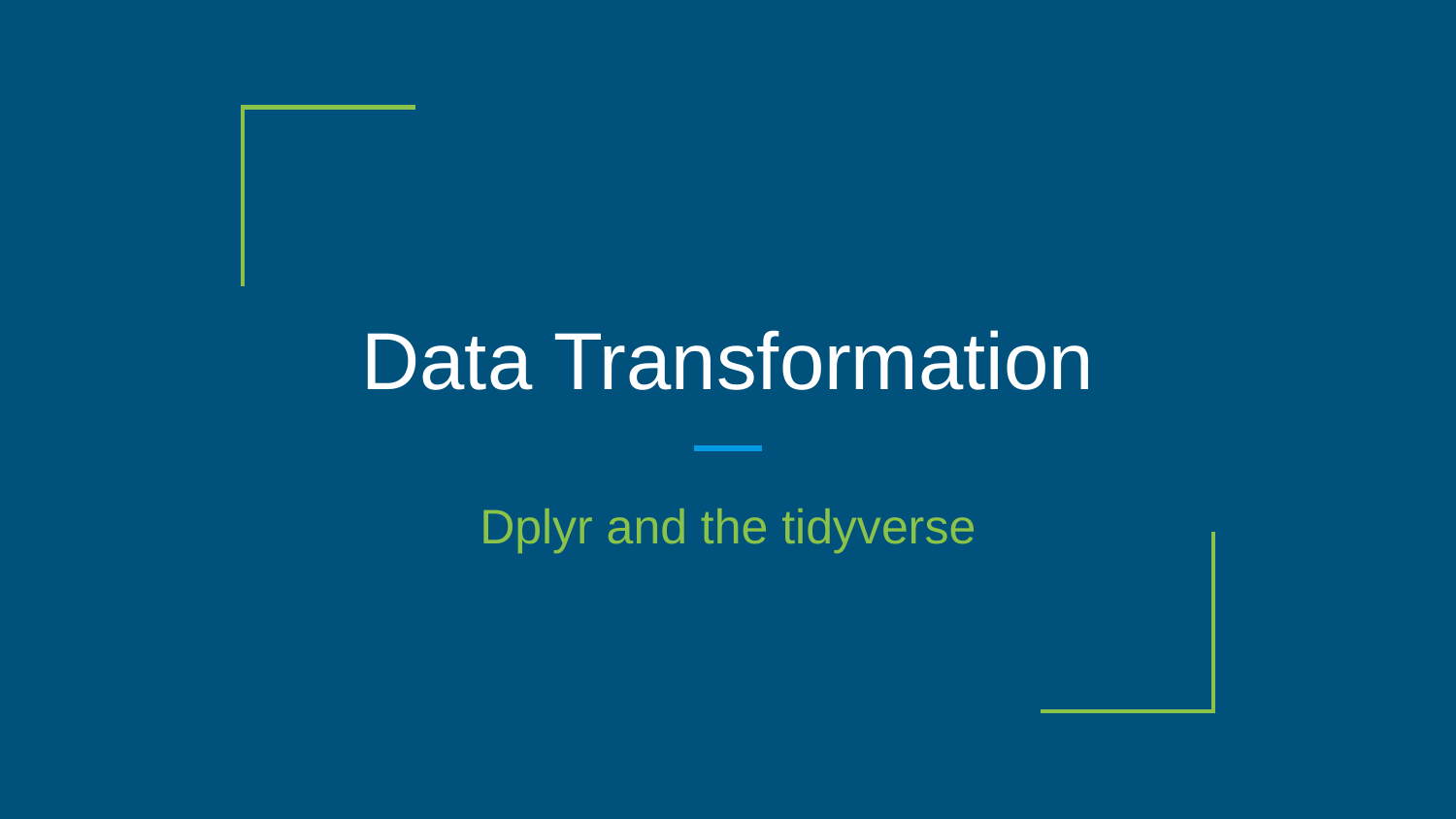

# Data Transformation
Dplyr and the tidyverse